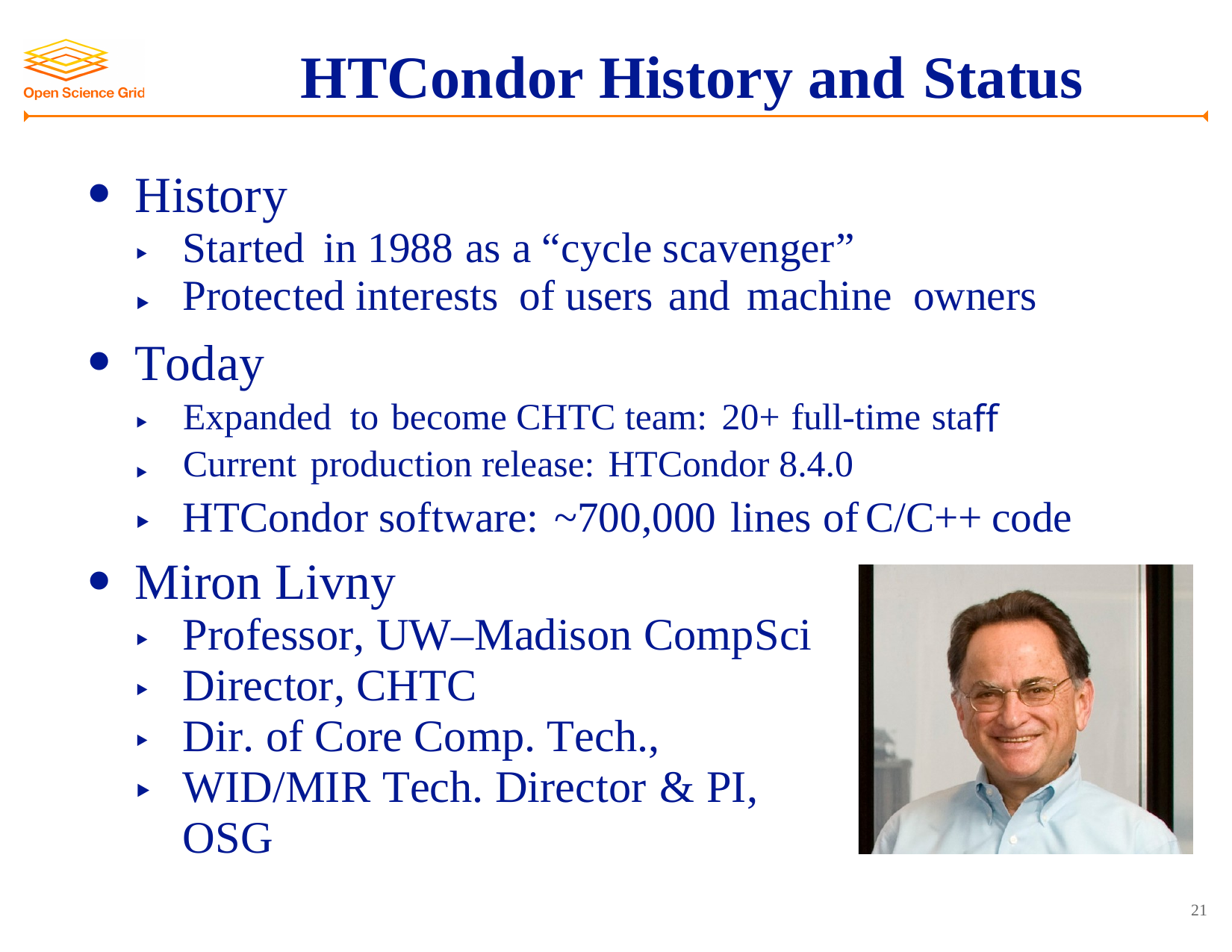

HTCondor History and Status

•
History
Started in 1988 as a “cycle scavenger”
Protected interests of users and machine owners
‣
‣
•
Today
Expanded to become CHTC team: 20+ full-time staﬀ
Current production release: HTCondor 8.4.0
‣
‣
‣
HTCondor software: ~700,000 lines of
C/C++
code
•
Miron Livny

Professor, UW–Madison CompSci
Director, CHTC
Dir. of Core Comp. Tech., WID/MIR Tech. Director & PI, OSG
‣
‣
‣
‣
21